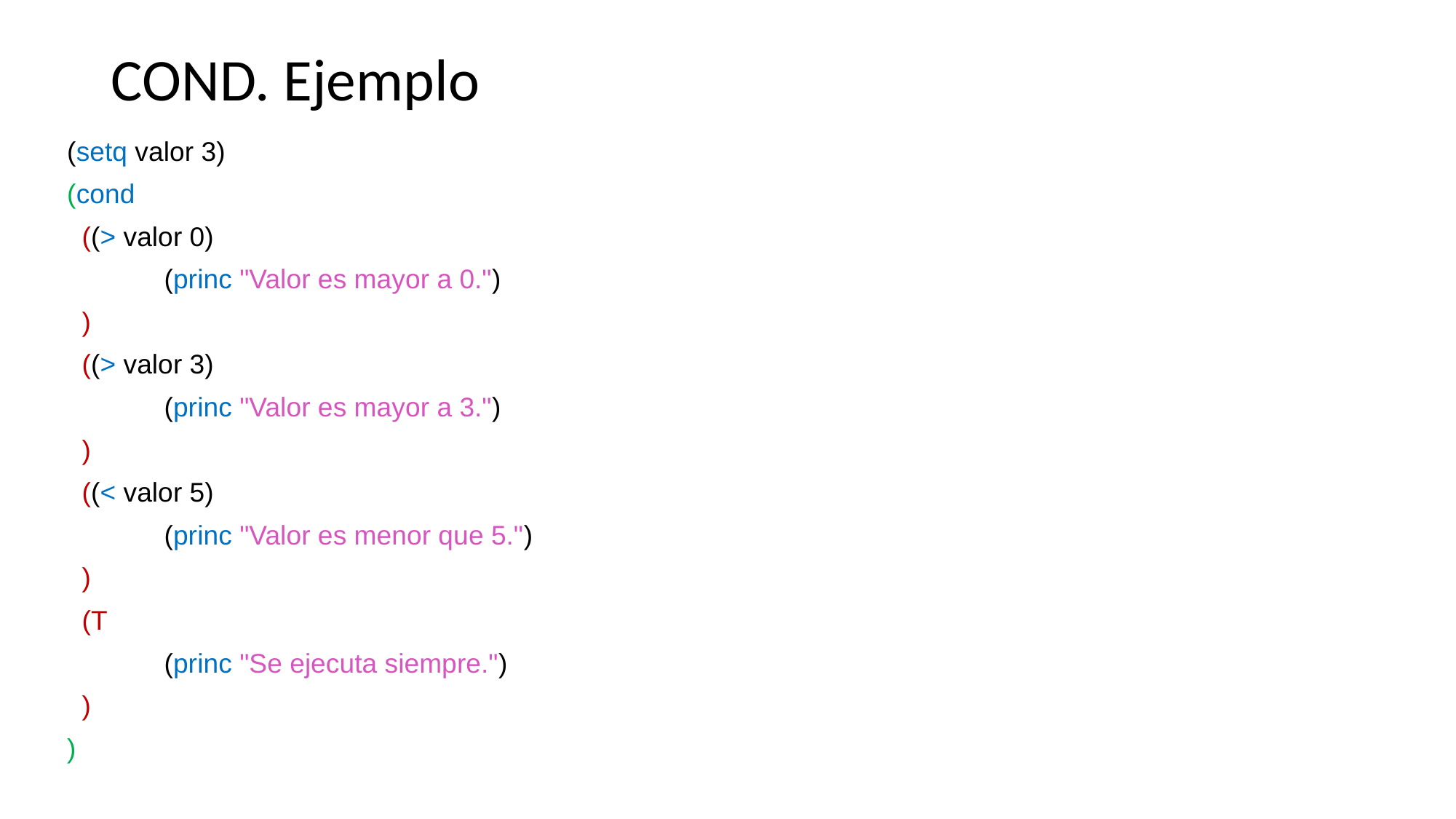

# COND. Ejemplo
(setq valor 3)
(cond
  ((> valor 0)
	(princ "Valor es mayor a 0.")
  )
  ((> valor 3)
	(princ "Valor es mayor a 3.")
  )
  ((< valor 5)
	(princ "Valor es menor que 5.")
  )
  (T
	(princ "Se ejecuta siempre.")
  )
)